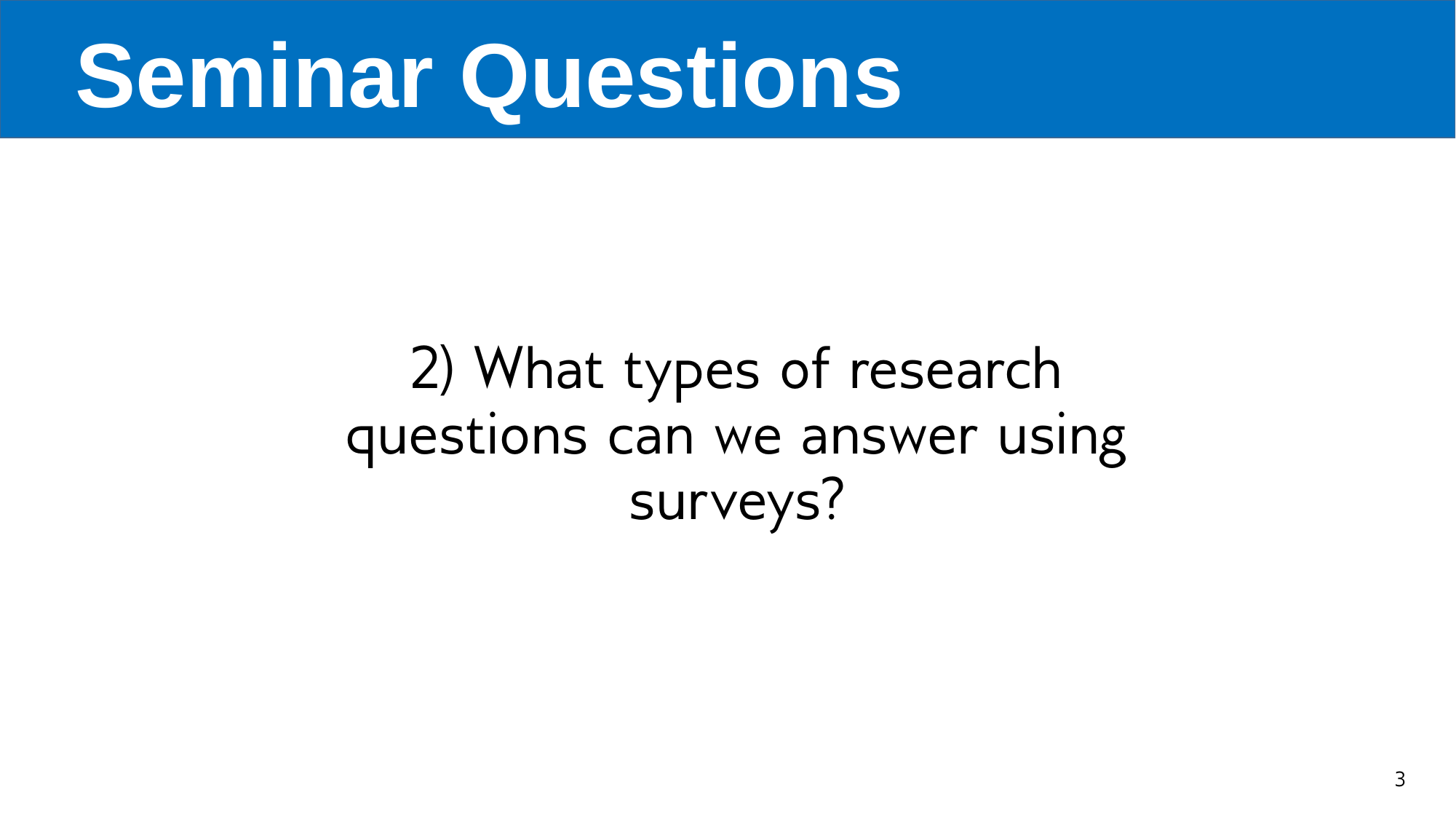

# Seminar Questions
2) What types of research questions can we answer using surveys?

3